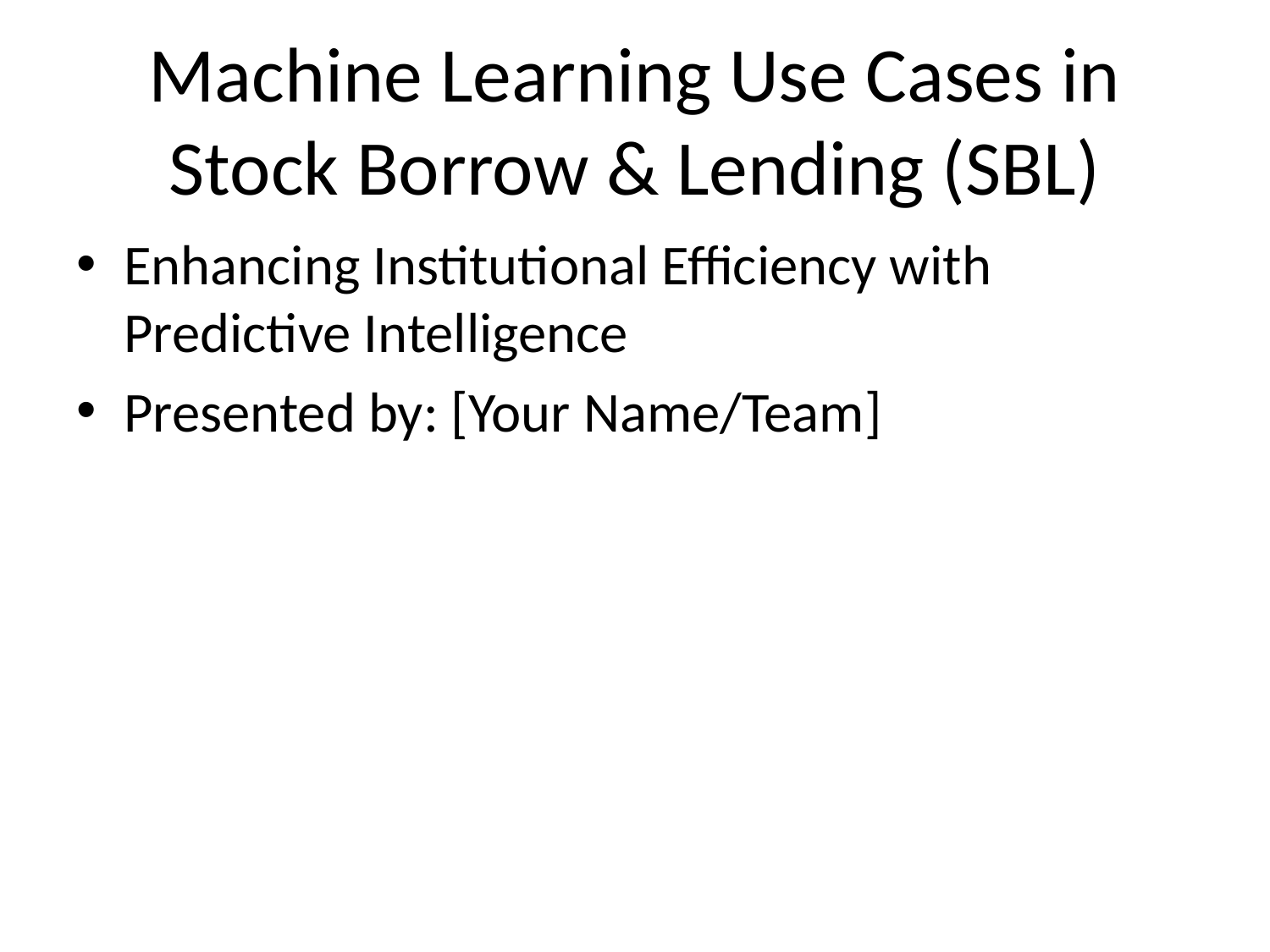

# Machine Learning Use Cases in Stock Borrow & Lending (SBL)
Enhancing Institutional Efficiency with Predictive Intelligence
Presented by: [Your Name/Team]